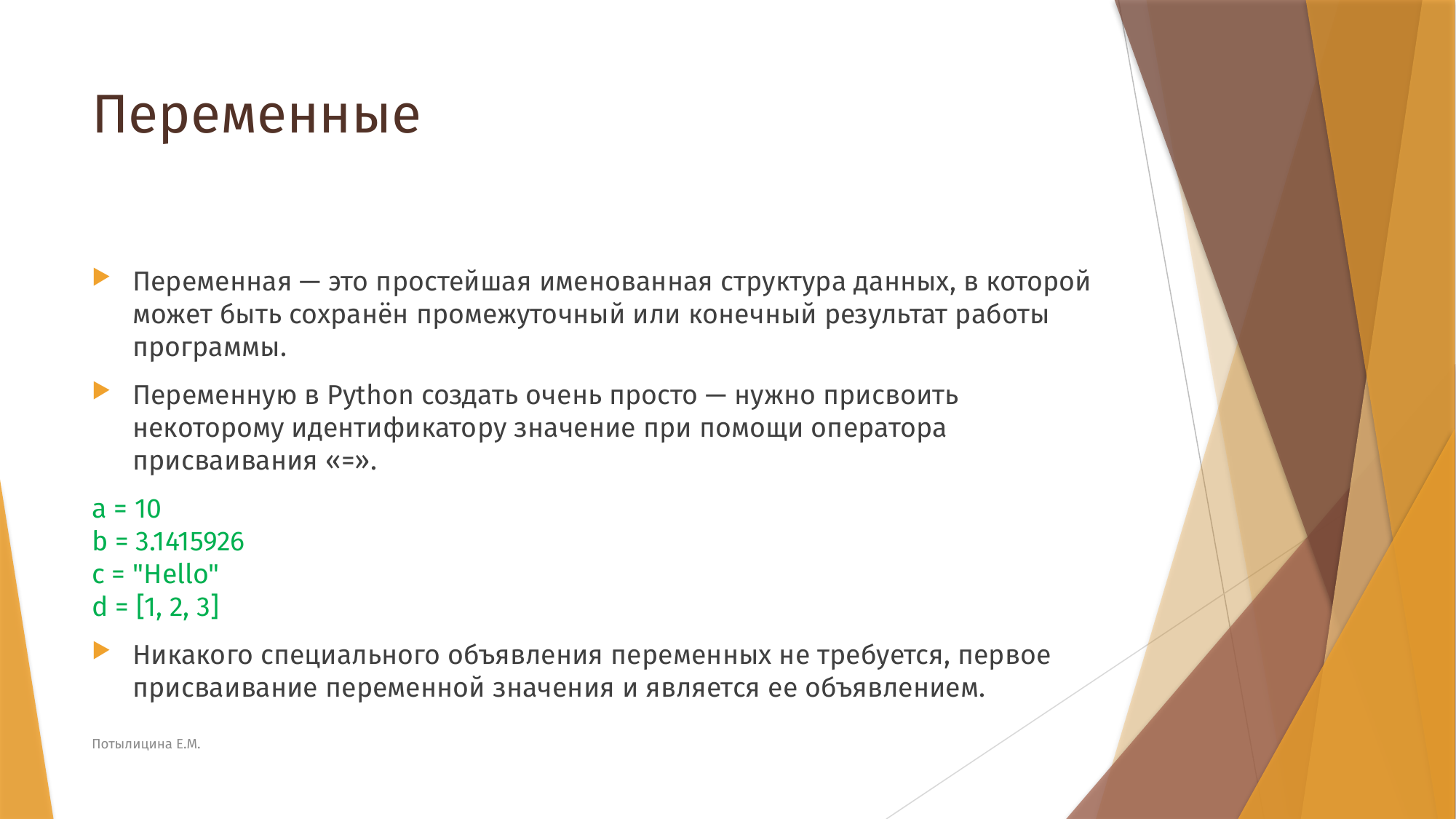

# Переменные
Переменная — это простейшая именованная структура данных, в которой может быть сохранён промежуточный или конечный результат работы программы.
Переменную в Python создать очень просто — нужно присвоить некоторому идентификатору значение при помощи оператора присваивания «=».
a = 10
b = 3.1415926
c = "Hello"
d = [1, 2, 3]
Никакого специального объявления переменных не требуется, первое присваивание переменной значения и является ее объявлением.
Потылицина Е.М.